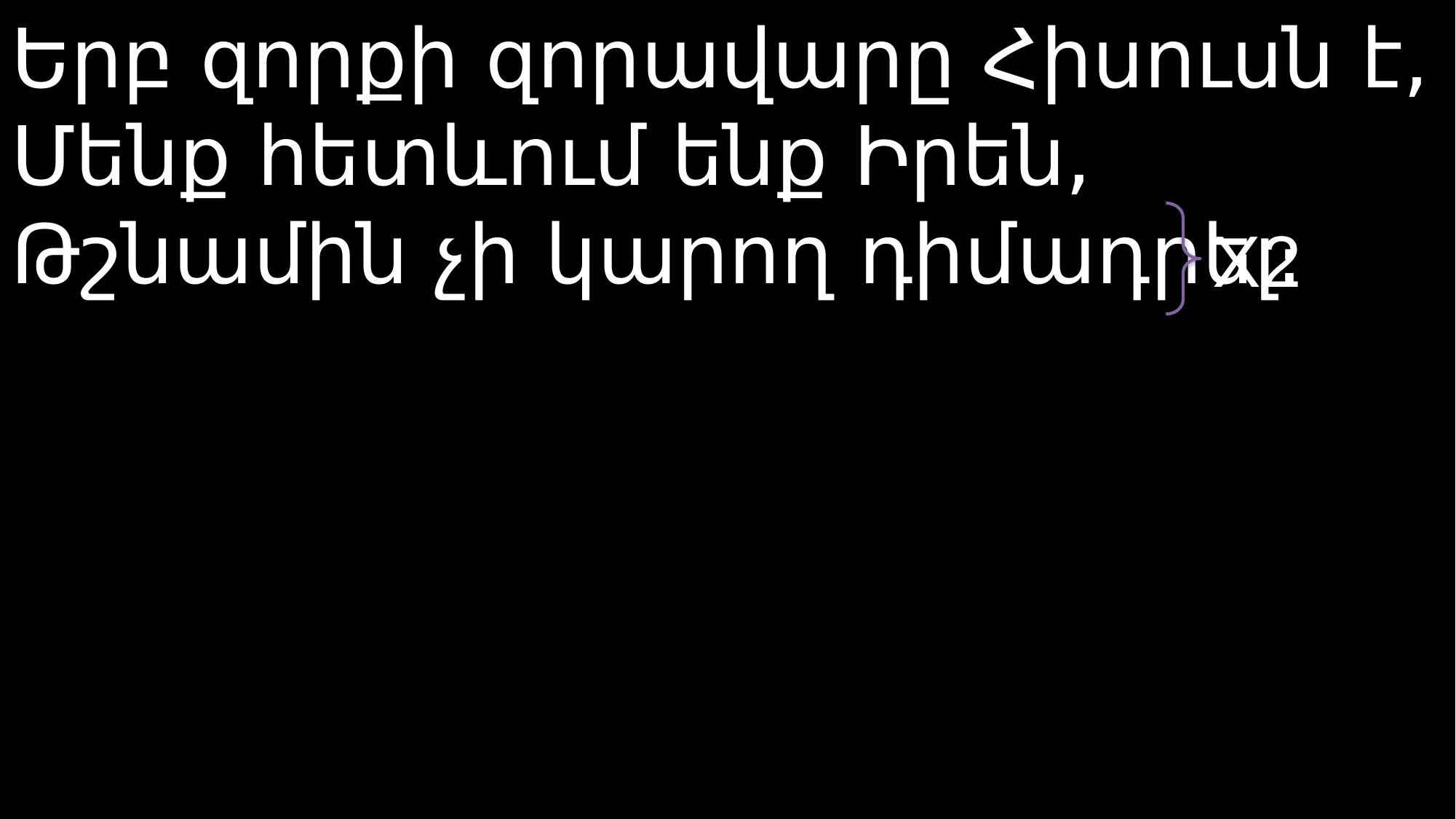

# Երբ զորքի զորավարը Հիսուսն է, Մենք հետևում ենք Իրեն, Թշնամին չի կարող դիմադրել։
X2